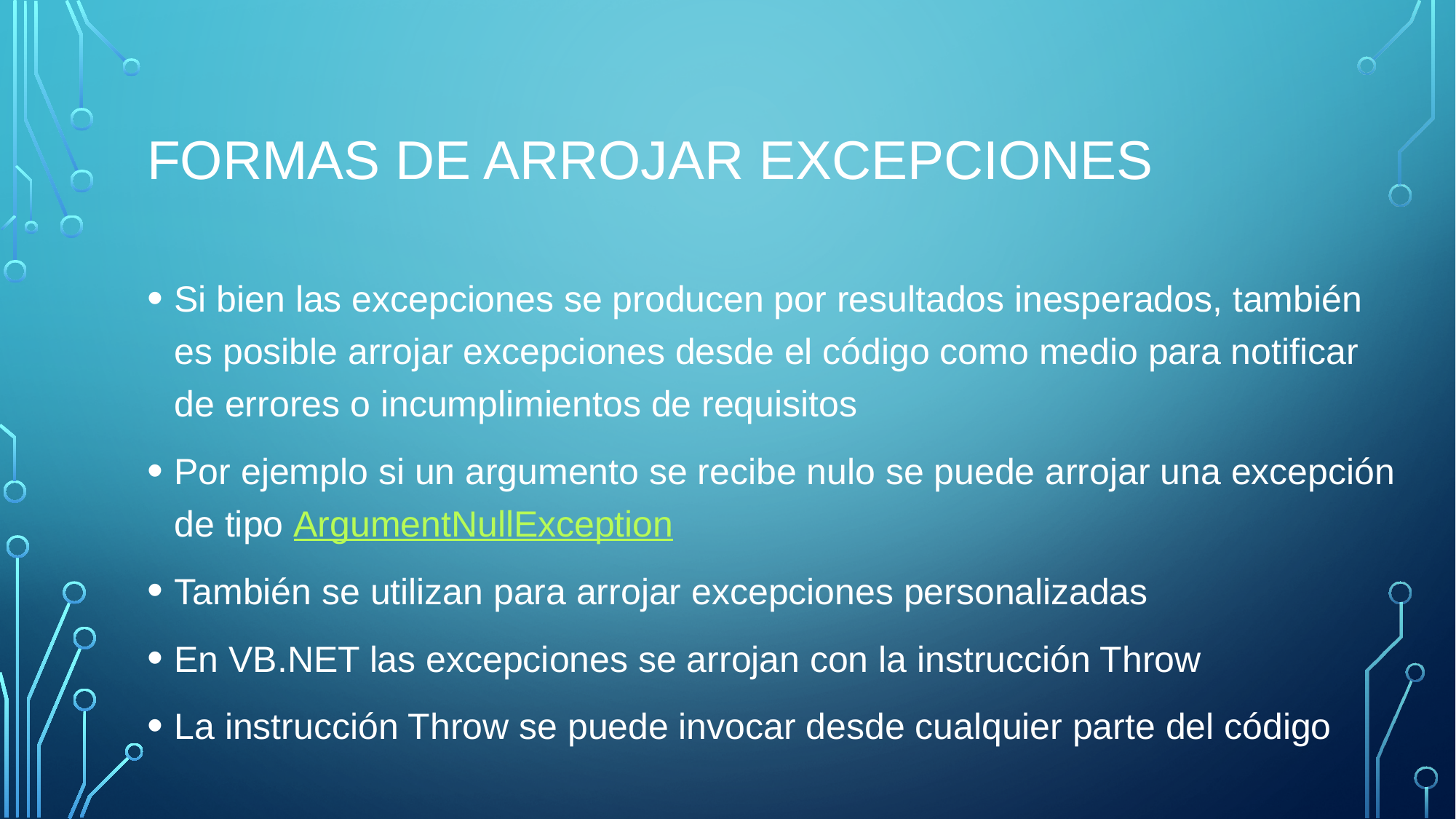

# Formas de arrojar excepciones
Si bien las excepciones se producen por resultados inesperados, también es posible arrojar excepciones desde el código como medio para notificar de errores o incumplimientos de requisitos
Por ejemplo si un argumento se recibe nulo se puede arrojar una excepción de tipo ArgumentNullException
También se utilizan para arrojar excepciones personalizadas
En VB.NET las excepciones se arrojan con la instrucción Throw
La instrucción Throw se puede invocar desde cualquier parte del código